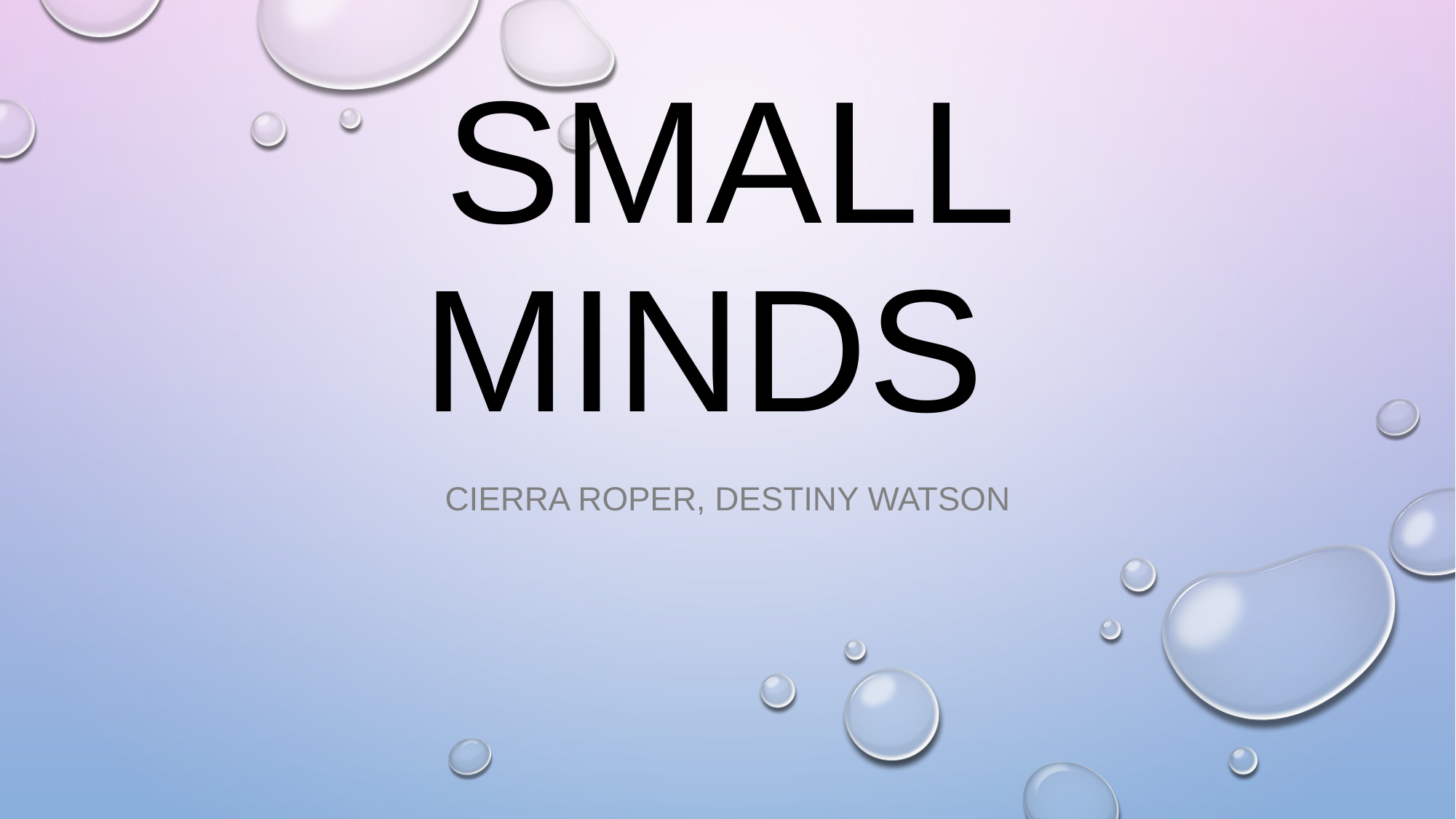

# Small Minds
Cierra Roper, Destiny Watson